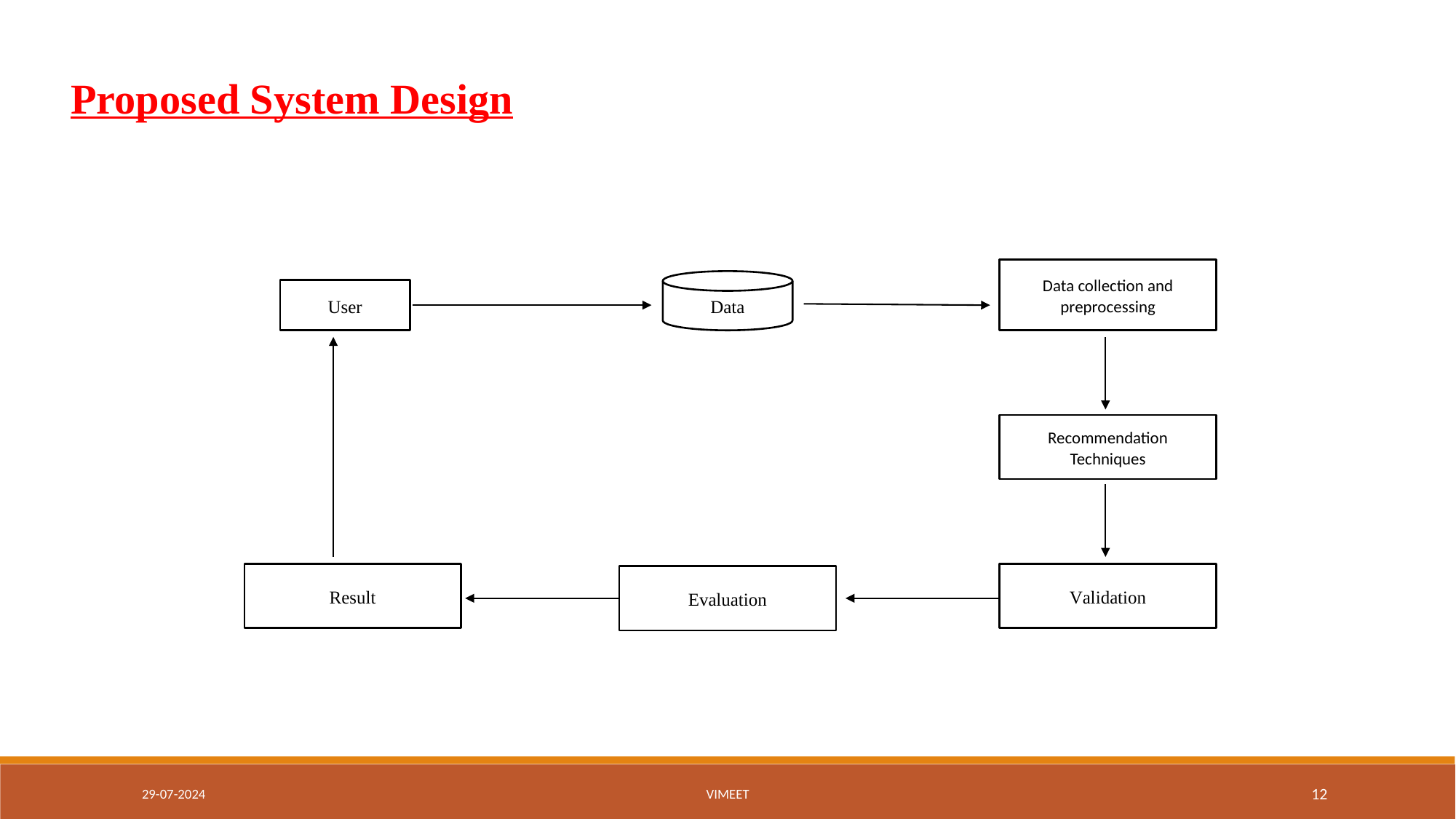

Proposed System Design

Data collection and preprocessing
Data

User
Recommendation Techniques
Result
Validation
Evaluation
29-07-2024
ViMEET
12